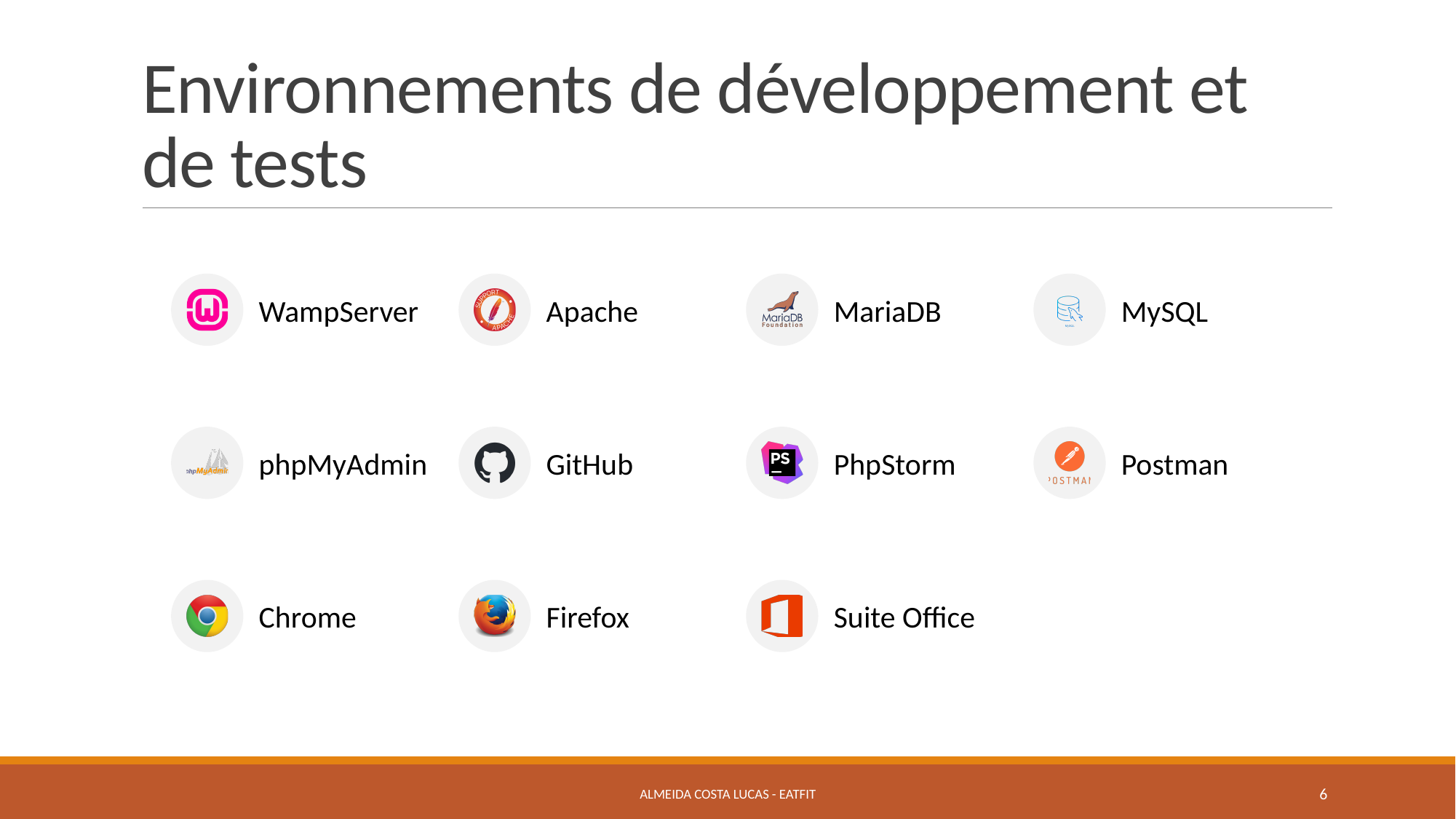

# Environnements de développement et de tests
WampServer
Apache
MariaDB
MySQL
phpMyAdmin
GitHub
PhpStorm
Postman
Chrome
Firefox
Suite Office
Almeida Costa Lucas - Eatfit
6